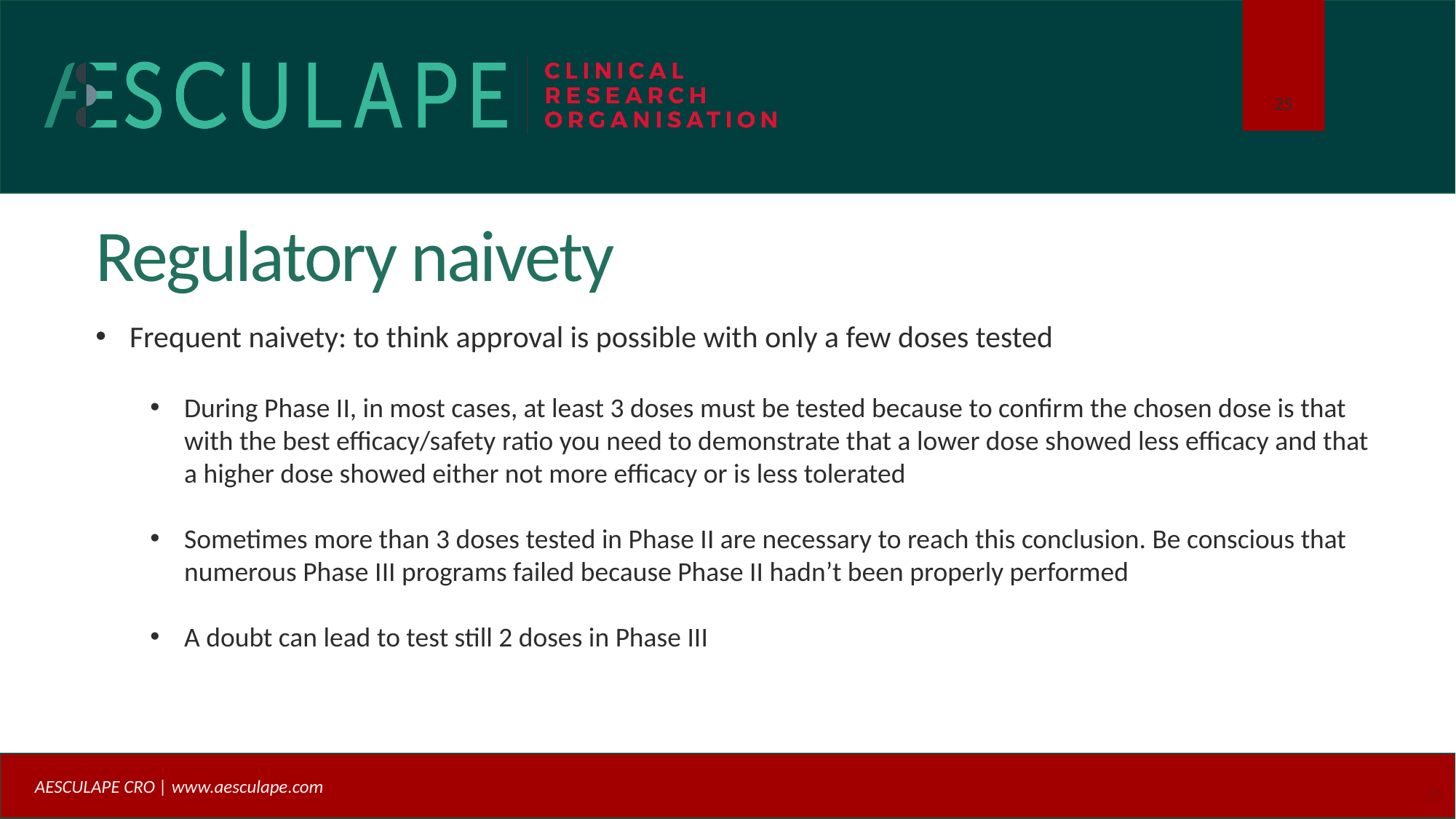

# Regulatory naivety
Frequent naivety: to think approval is possible with only a few doses tested

During Phase II, in most cases, at least 3 doses must be tested because to confirm the chosen dose is that with the best efficacy/safety ratio you need to demonstrate that a lower dose showed less efficacy and that a higher dose showed either not more efficacy or is less tolerated

Sometimes more than 3 doses tested in Phase II are necessary to reach this conclusion. Be conscious that numerous Phase III programs failed because Phase II hadn’t been properly performed

A doubt can lead to test still 2 doses in Phase III
25